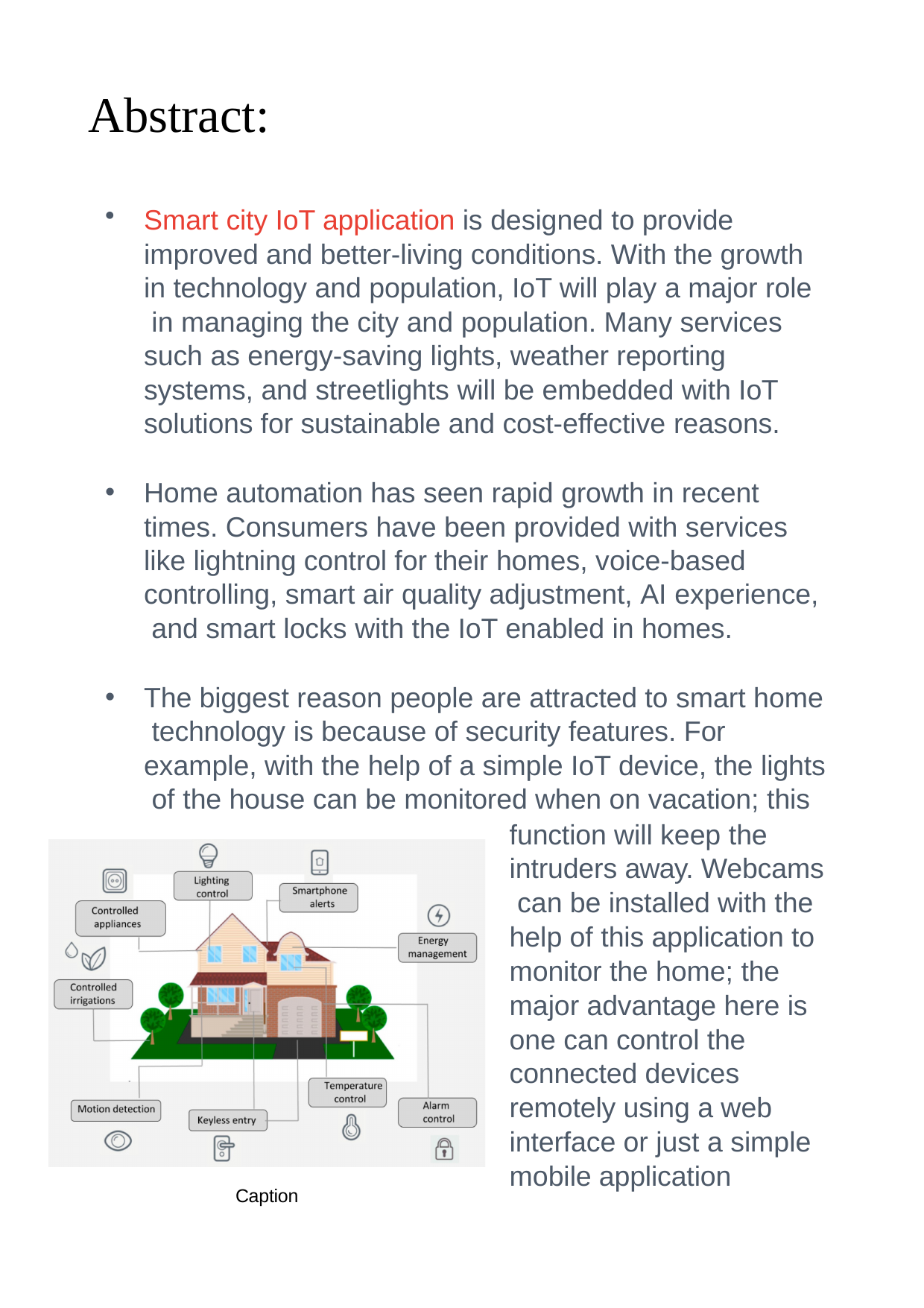

# Abstract:
Smart city IoT application is designed to provide  improved and better-living conditions. With the growth  in technology and population, IoT will play a major role  in managing the city and population. Many services  such as energy-saving lights, weather reporting  systems, and streetlights will be embedded with IoT  solutions for sustainable and cost-effective reasons.

Home automation has seen rapid growth in recent  times. Consumers have been provided with services  like lightning control for their homes, voice-based  controlling, smart air quality adjustment, AI experience,  and smart locks with the IoT enabled in homes.

The biggest reason people are attracted to smart home  technology is because of security features. For  example, with the help of a simple IoT device, the lights  of the house can be monitored when on vacation; this
function will keep the  intruders away. Webcams  can be installed with the  help of this application to  monitor the home; the  major advantage here is  one can control the  connected devices  remotely using a web  interface or just a simple  mobile application
Caption